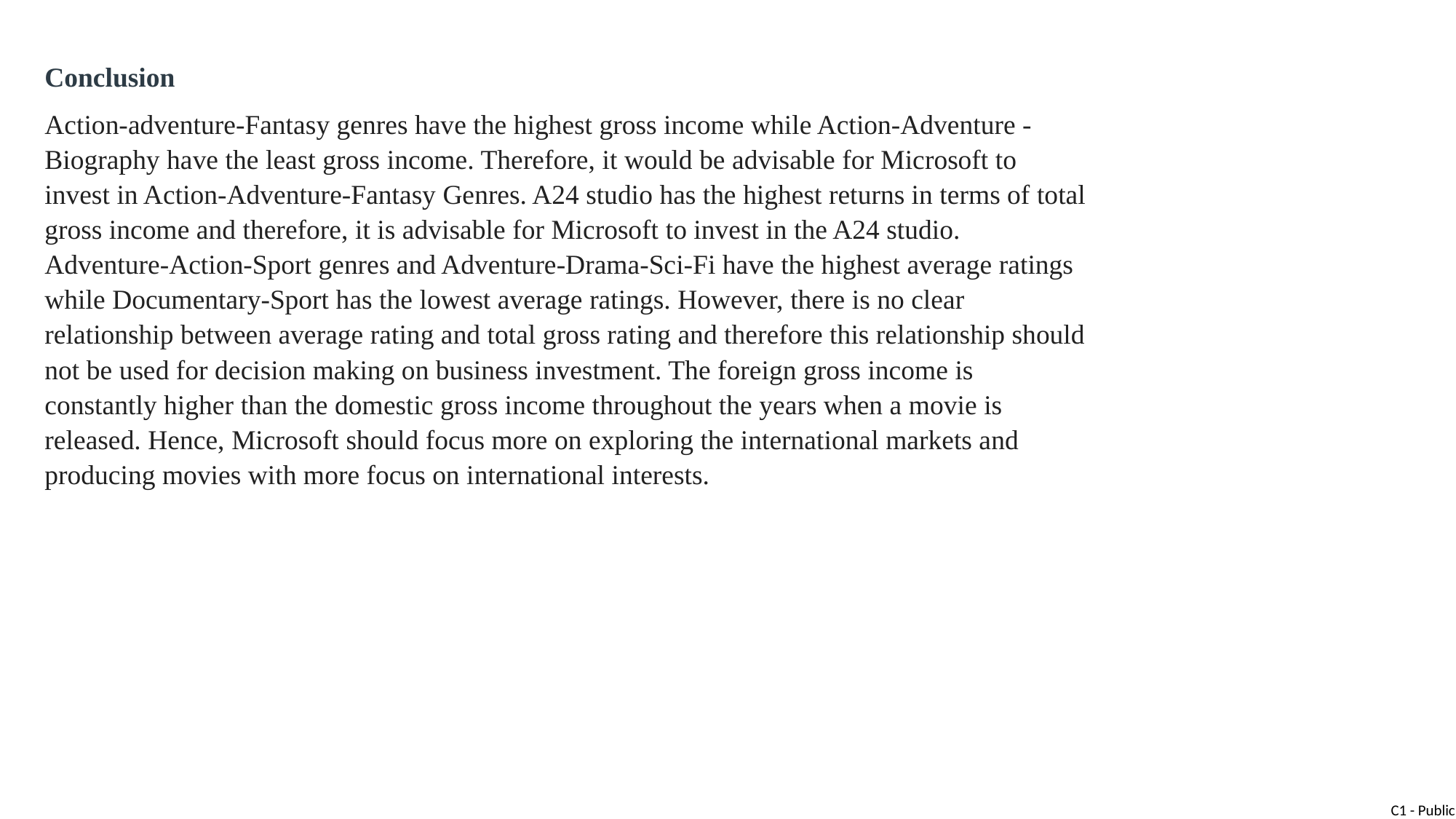

Conclusion
Action-adventure-Fantasy genres have the highest gross income while Action-Adventure -Biography have the least gross income. Therefore, it would be advisable for Microsoft to invest in Action-Adventure-Fantasy Genres. A24 studio has the highest returns in terms of total gross income and therefore, it is advisable for Microsoft to invest in the A24 studio. Adventure-Action-Sport genres and Adventure-Drama-Sci-Fi have the highest average ratings while Documentary-Sport has the lowest average ratings. However, there is no clear relationship between average rating and total gross rating and therefore this relationship should not be used for decision making on business investment. The foreign gross income is constantly higher than the domestic gross income throughout the years when a movie is released. Hence, Microsoft should focus more on exploring the international markets and producing movies with more focus on international interests.